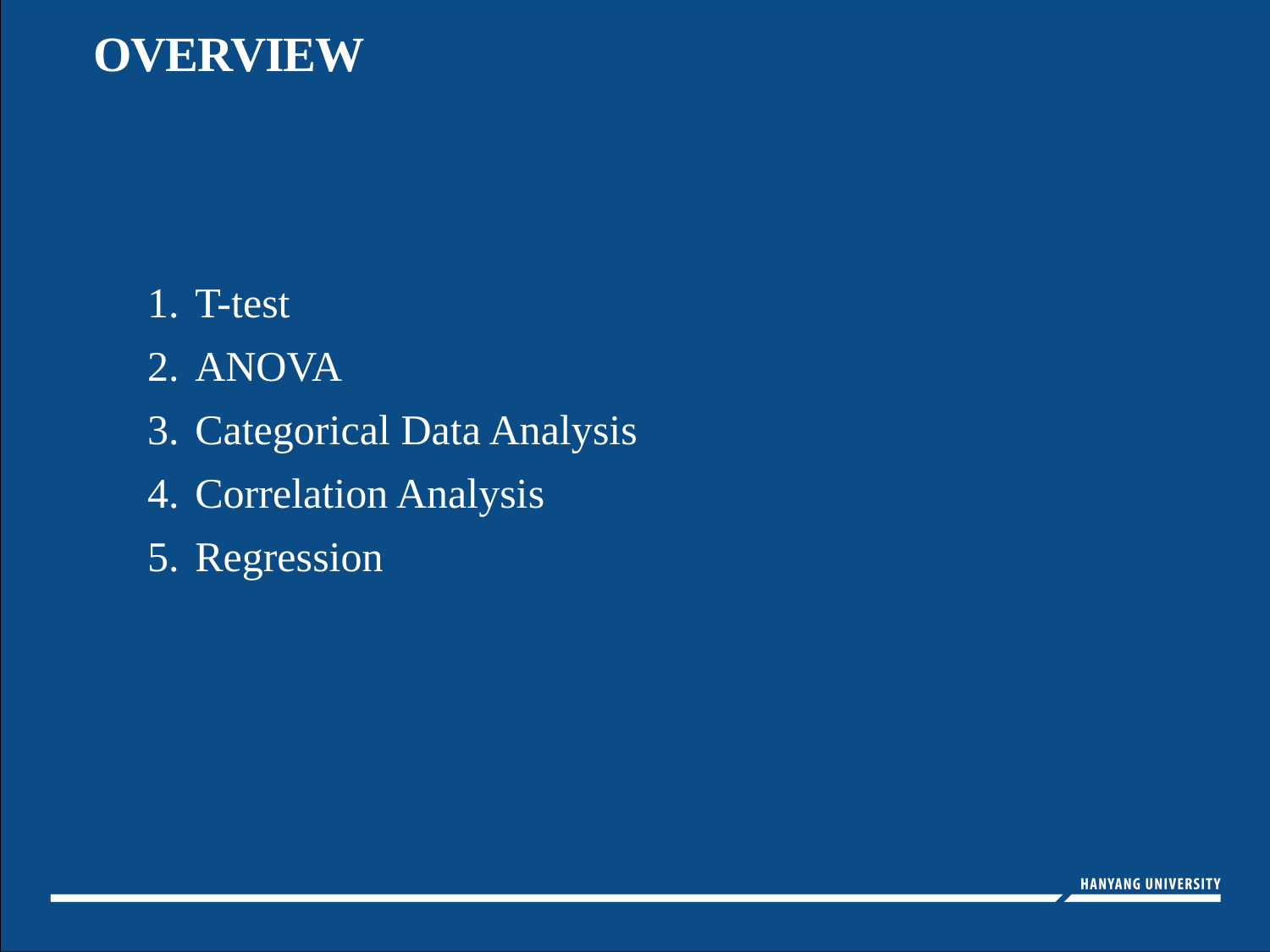

OVERVIEW
T-test
ANOVA
Categorical Data Analysis
Correlation Analysis
Regression